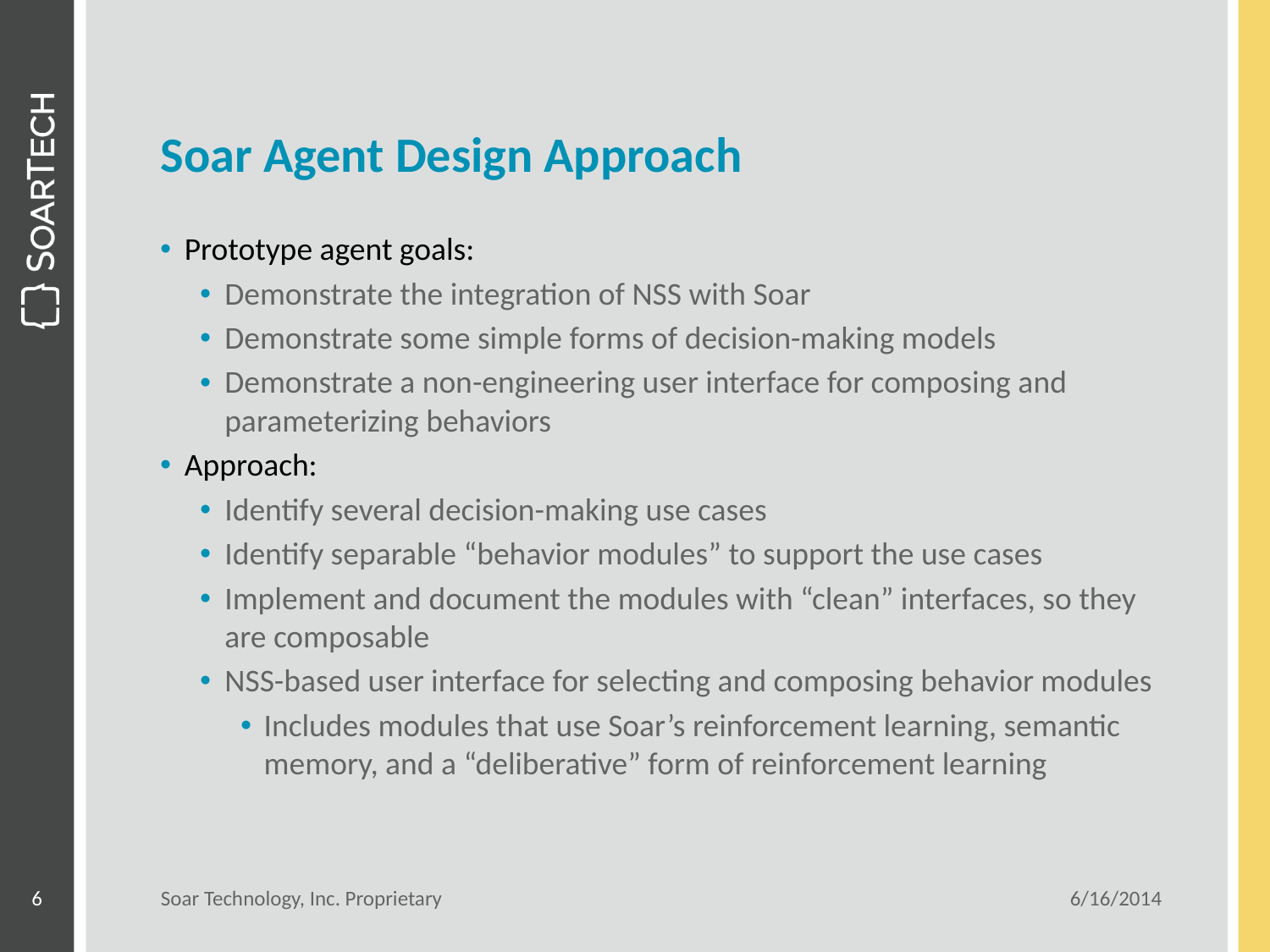

# Soar Agent Design Approach
Prototype agent goals:
Demonstrate the integration of NSS with Soar
Demonstrate some simple forms of decision-making models
Demonstrate a non-engineering user interface for composing and parameterizing behaviors
Approach:
Identify several decision-making use cases
Identify separable “behavior modules” to support the use cases
Implement and document the modules with “clean” interfaces, so they are composable
NSS-based user interface for selecting and composing behavior modules
Includes modules that use Soar’s reinforcement learning, semantic memory, and a “deliberative” form of reinforcement learning
6
Soar Technology, Inc. Proprietary
6/16/2014